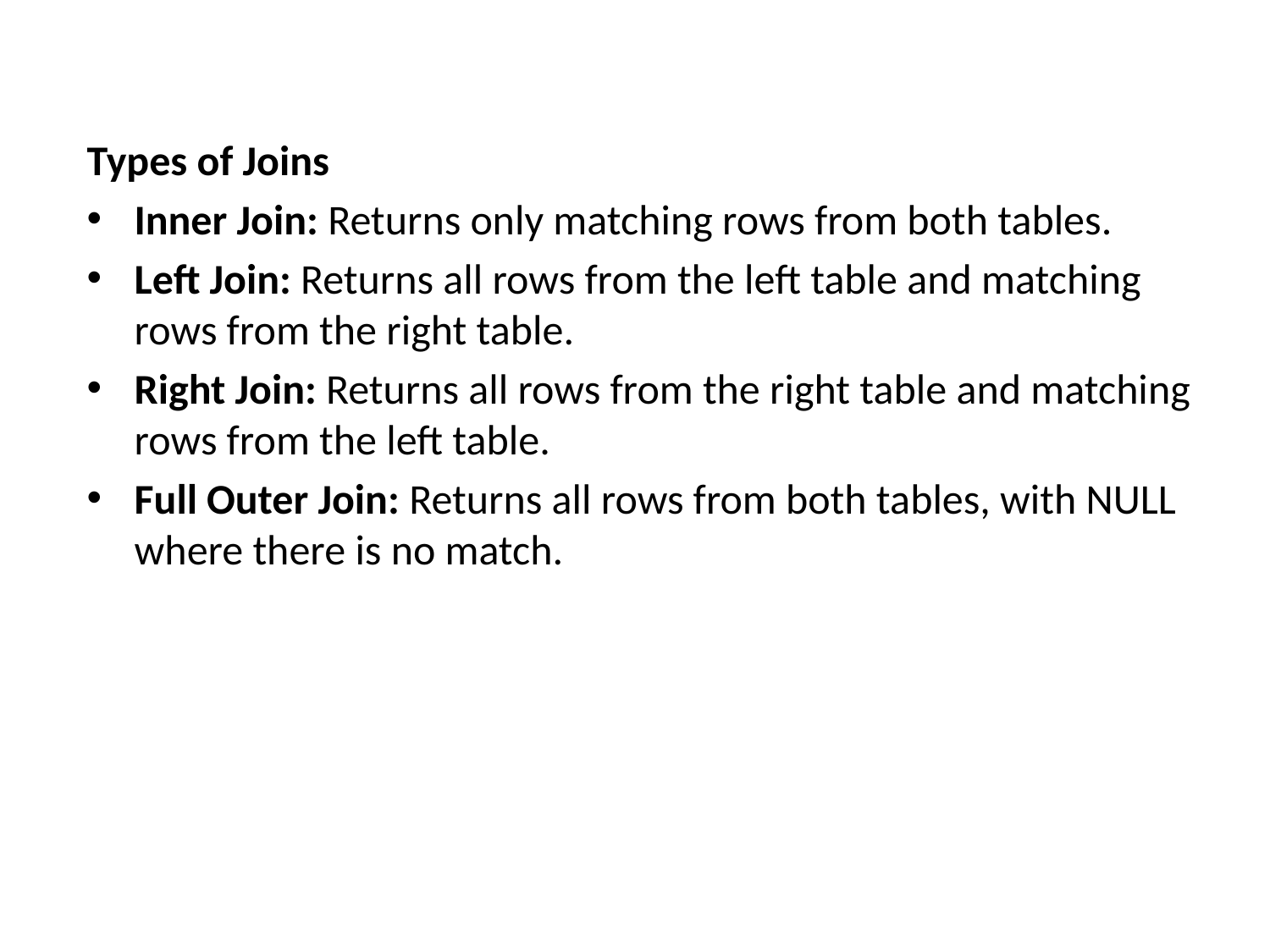

Types of Joins
Inner Join: Returns only matching rows from both tables.
Left Join: Returns all rows from the left table and matching rows from the right table.
Right Join: Returns all rows from the right table and matching rows from the left table.
Full Outer Join: Returns all rows from both tables, with NULL where there is no match.